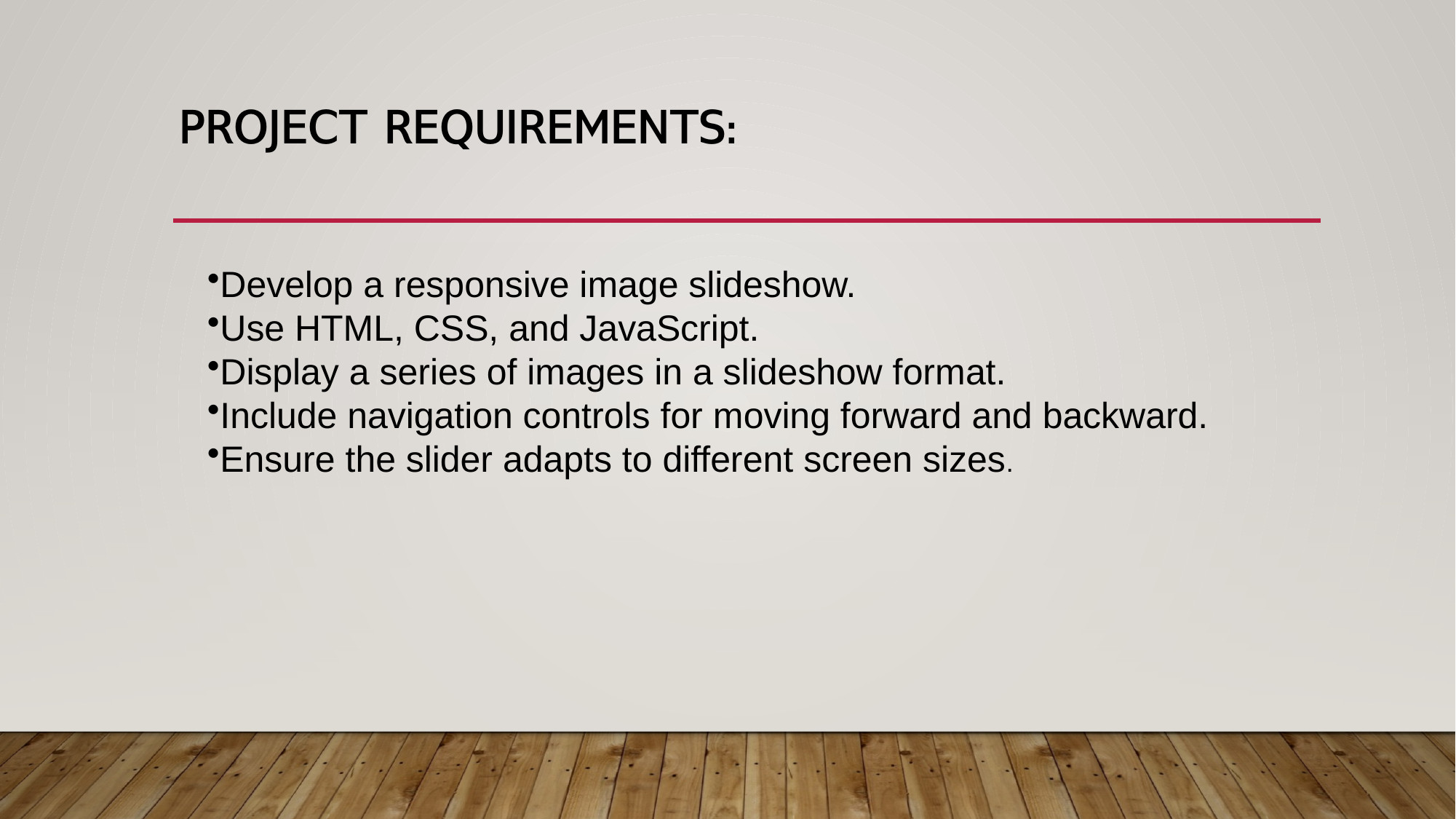

# Project Requirements:

Develop a responsive image slideshow.
Use HTML, CSS, and JavaScript.
Display a series of images in a slideshow format.
Include navigation controls for moving forward and backward.
Ensure the slider adapts to different screen sizes.